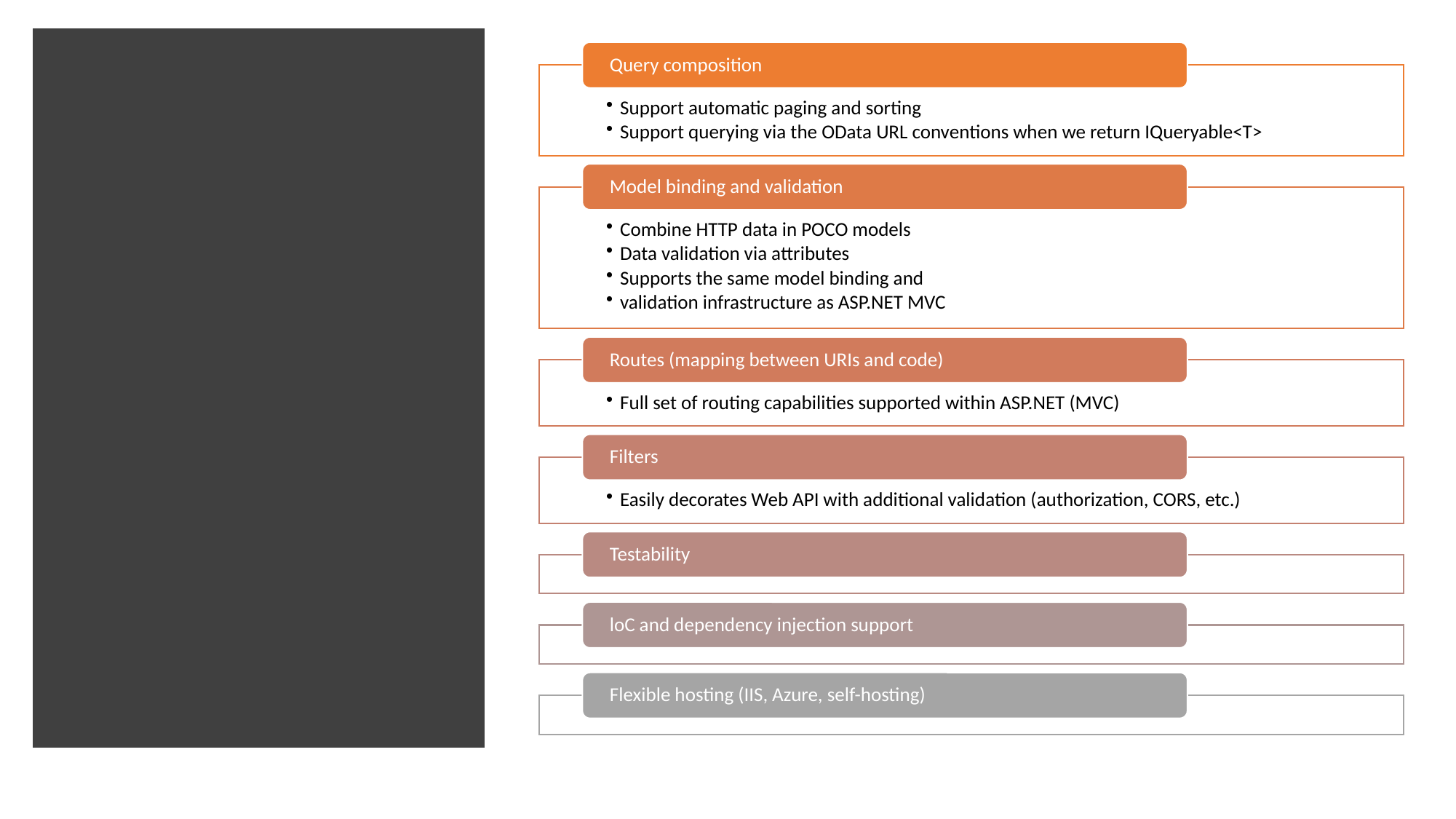

Support automatic paging and sorting
Support querying via the OData URL conventions when we return IQueryable<T>
Query composition
Combine HTTP data in POCO models
Data validation via attributes
Supports the same model binding and
validation infrastructure as ASP.NET MVC
Model binding and validation
Full set of routing capabilities supported within ASP.NET (MVC)
Routes (mapping between URIs and code)
Easily decorates Web API with additional validation (authorization, CORS, etc.)
Filters
Testability
loC and dependency injection support
Flexible hosting (IIS, Azure, self-hosting)